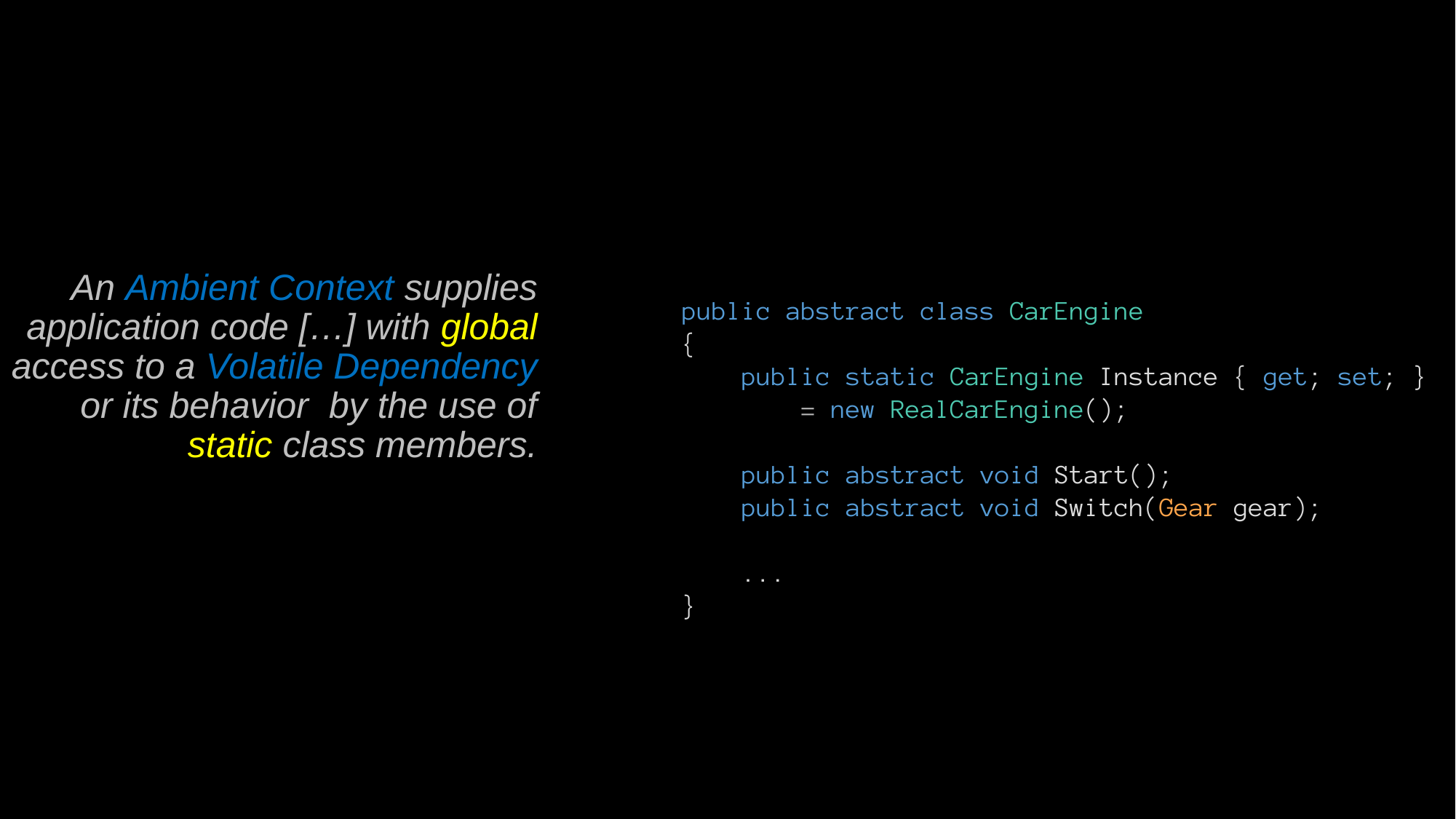

# An Ambient Context supplies application code […] with global access to a Volatile Dependency or its behavior  by the use of static class members.
public abstract class CarEngine
{
    public static CarEngine Instance { get; set; }
        = new RealCarEngine();

    public abstract void Start();
    public abstract void Switch(Gear gear);

    ...
}